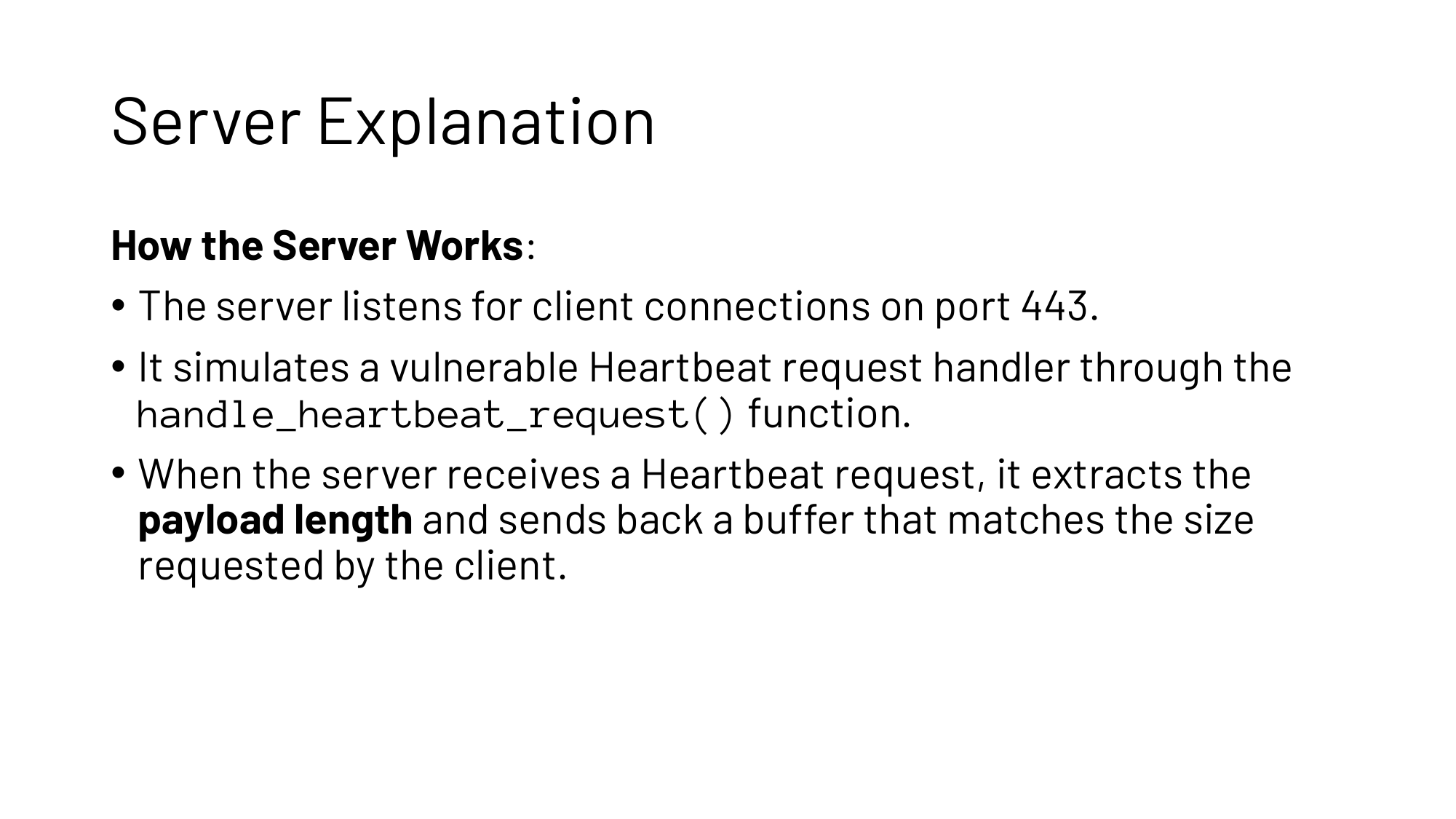

# Server Explanation
How the Server Works:
The server listens for client connections on port 443.
It simulates a vulnerable Heartbeat request handler through the handle_heartbeat_request() function.
When the server receives a Heartbeat request, it extracts the payload length and sends back a buffer that matches the size requested by the client.